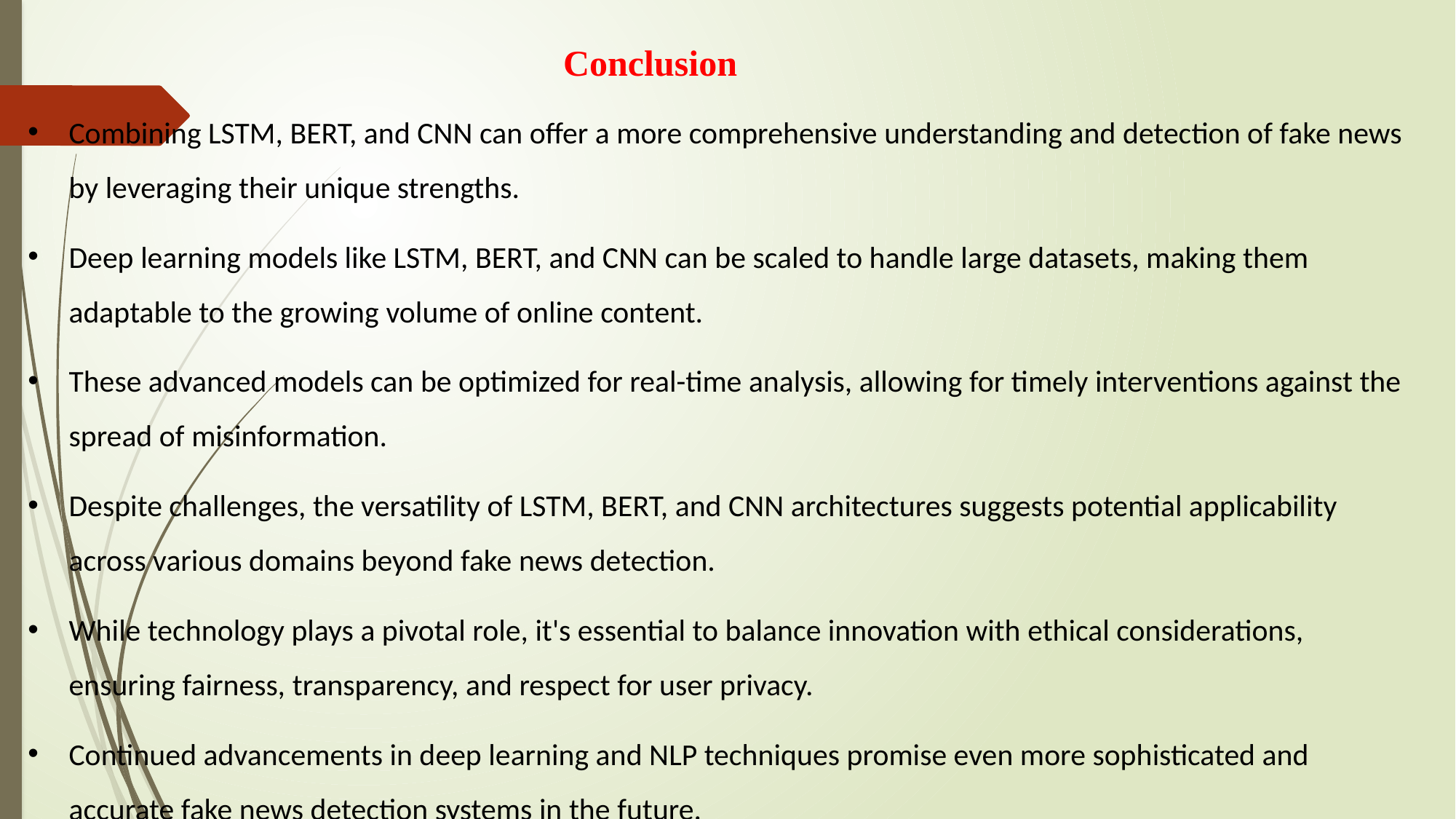

Conclusion
Combining LSTM, BERT, and CNN can offer a more comprehensive understanding and detection of fake news by leveraging their unique strengths.
Deep learning models like LSTM, BERT, and CNN can be scaled to handle large datasets, making them adaptable to the growing volume of online content.
These advanced models can be optimized for real-time analysis, allowing for timely interventions against the spread of misinformation.
Despite challenges, the versatility of LSTM, BERT, and CNN architectures suggests potential applicability across various domains beyond fake news detection.
While technology plays a pivotal role, it's essential to balance innovation with ethical considerations, ensuring fairness, transparency, and respect for user privacy.
Continued advancements in deep learning and NLP techniques promise even more sophisticated and accurate fake news detection systems in the future.